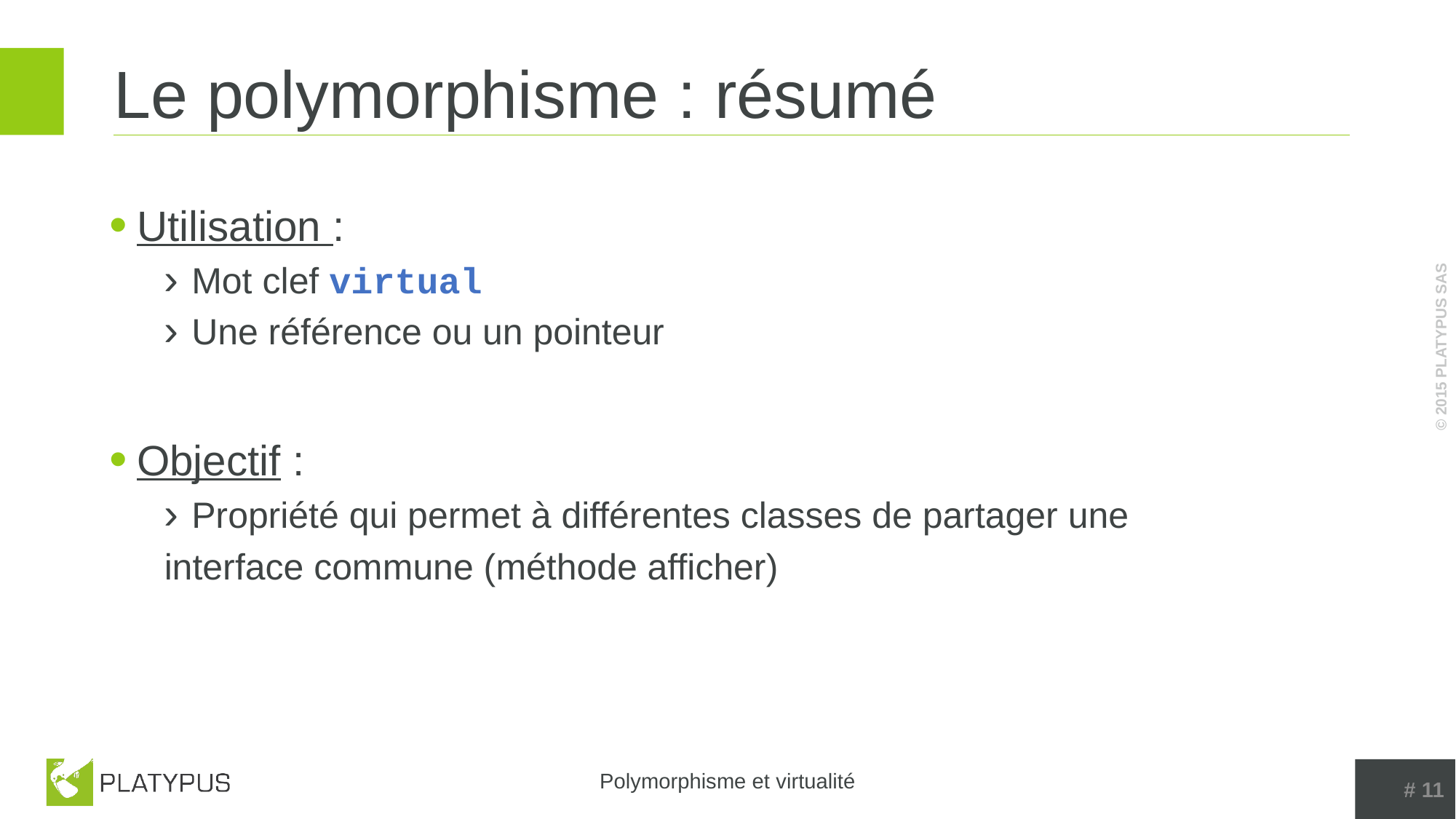

# Le polymorphisme : résumé
Utilisation :
Mot clef virtual
Une référence ou un pointeur

Objectif :
Propriété qui permet à différentes classes de partager une
interface commune (méthode afficher)

# 11
Polymorphisme et virtualité